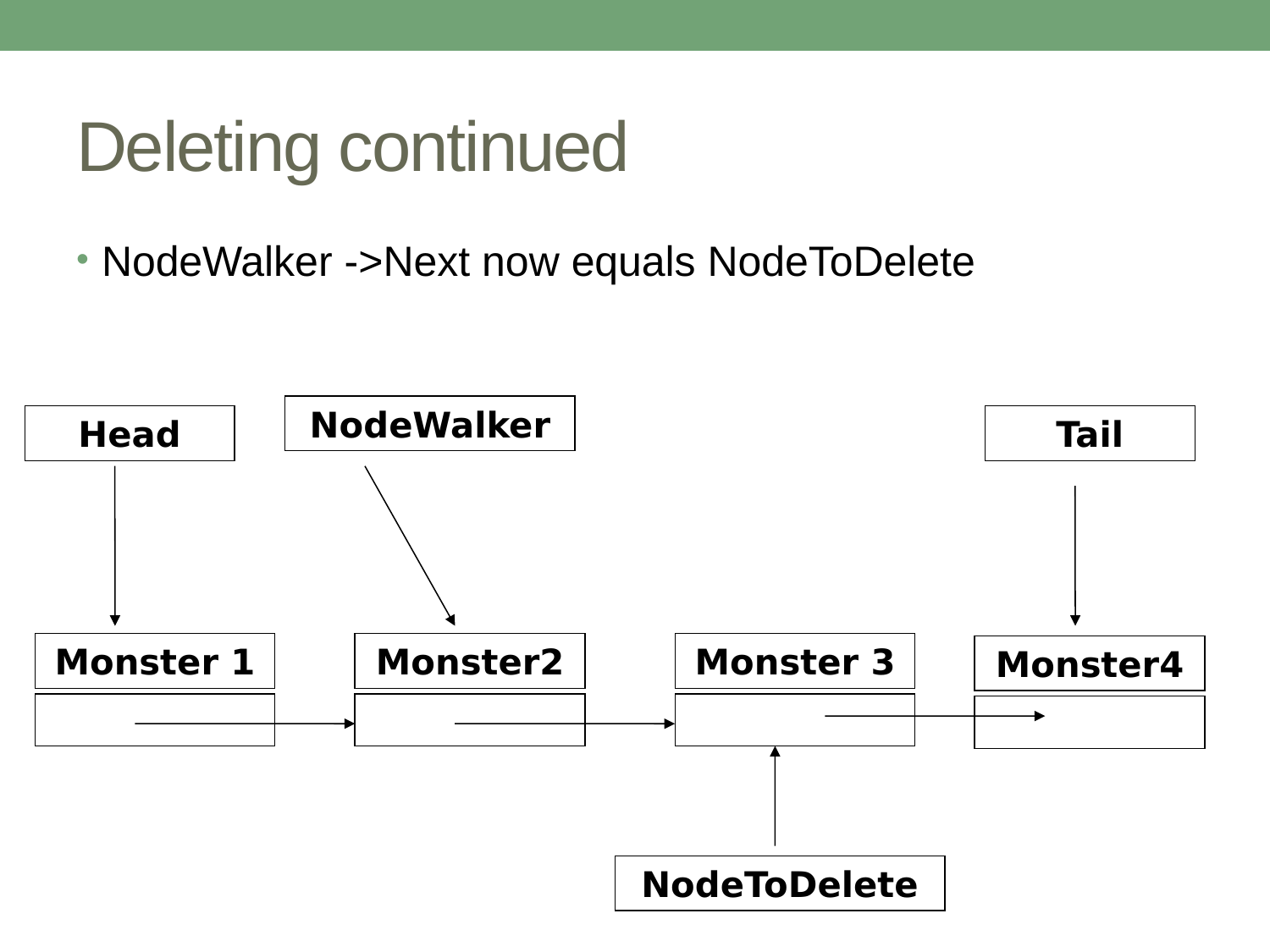

# Deleting continued
NodeWalker ->Next now equals NodeToDelete
NodeWalker
Head
Tail

Monster 1
Monster2
Monster 3
Monster4

NodeToDelete